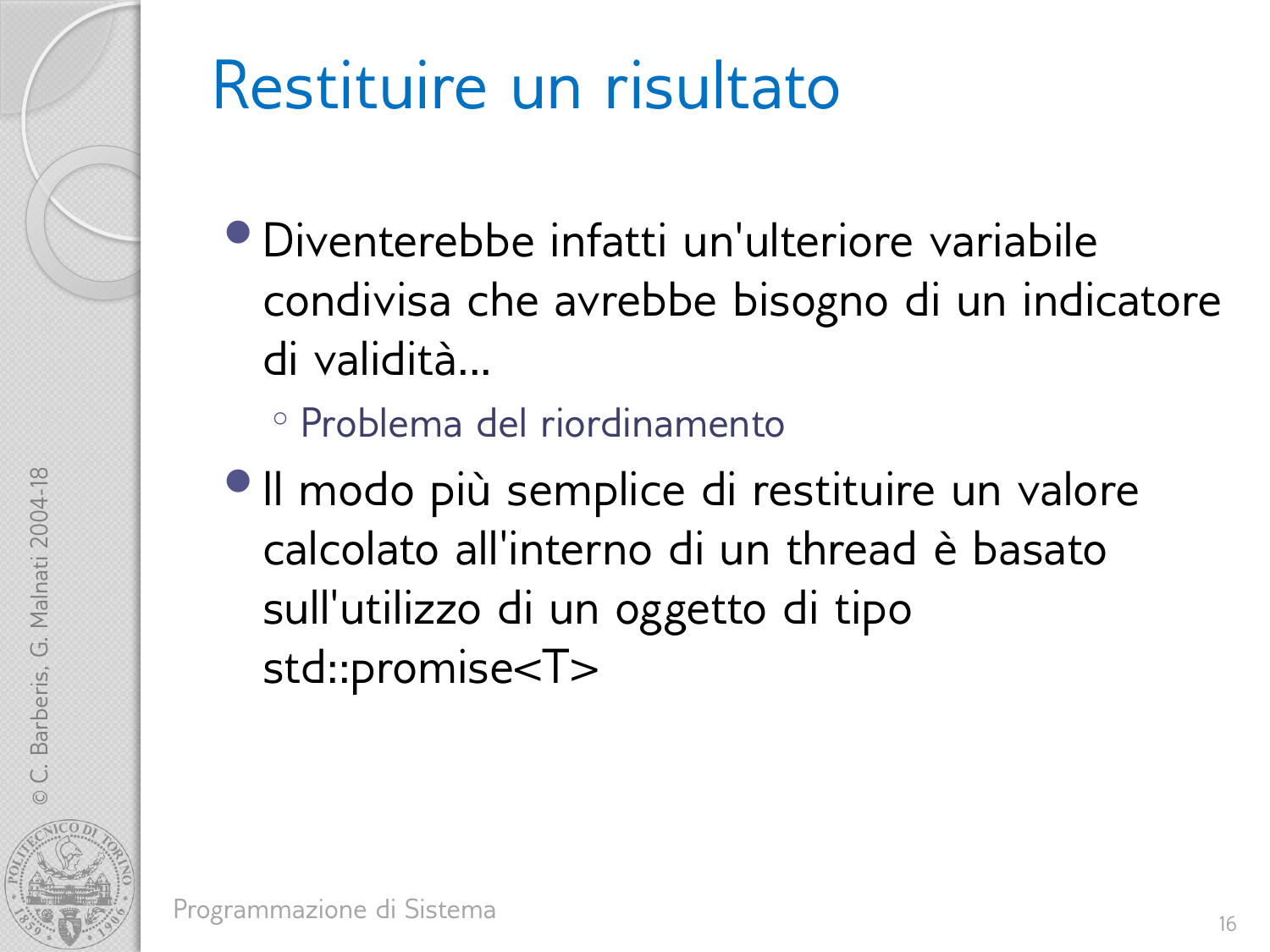

# Restituire un risultato
Diventerebbe infatti un'ulteriore variabile condivisa che avrebbe bisogno di un indicatore di validità...
Problema del riordinamento
Il modo più semplice di restituire un valore calcolato all'interno di un thread è basato sull'utilizzo di un oggetto di tipo std::promise<T>

16